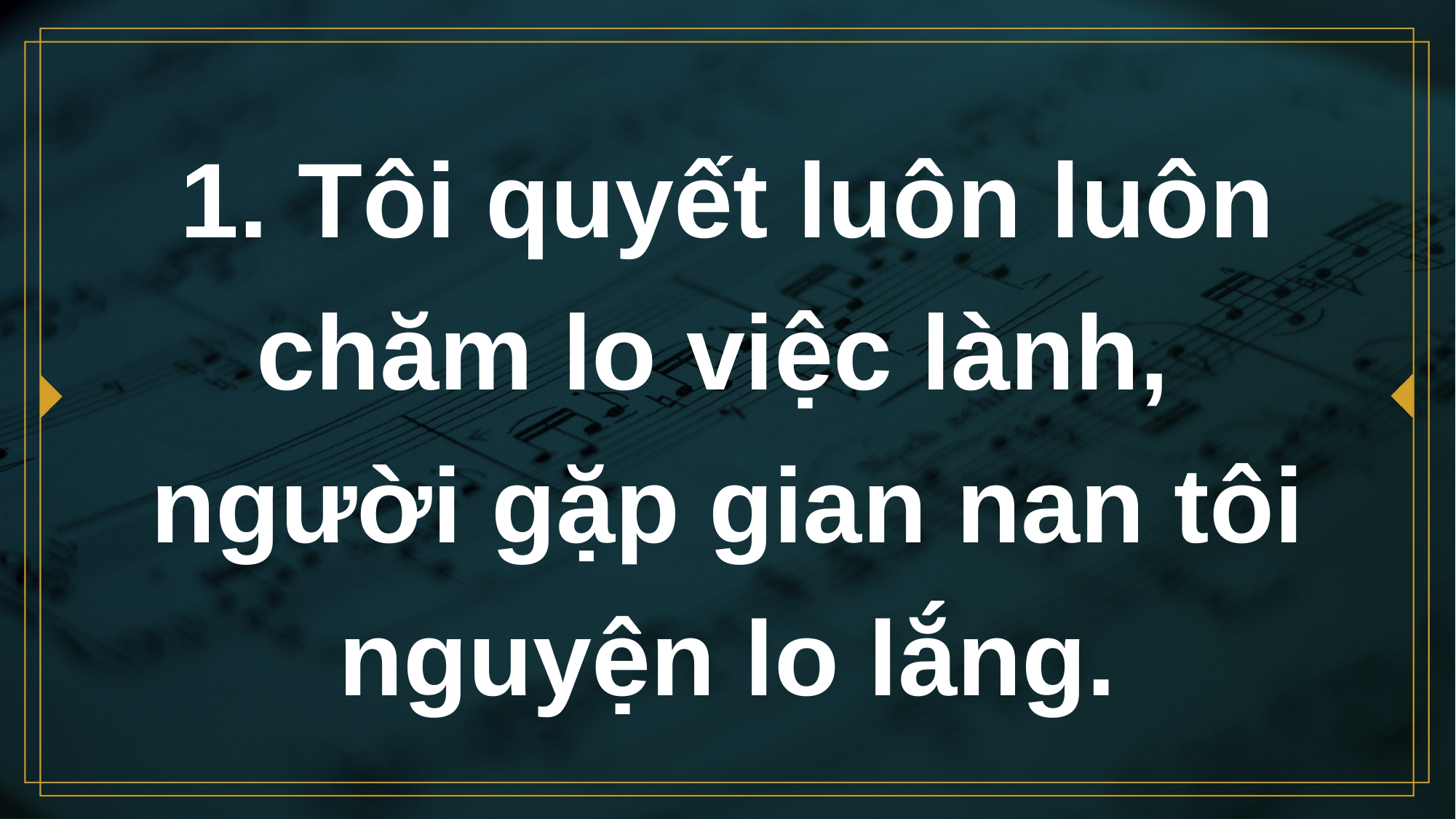

# 1. Tôi quyết luôn luôn chăm lo việc lành, người gặp gian nan tôi nguyện lo lắng.